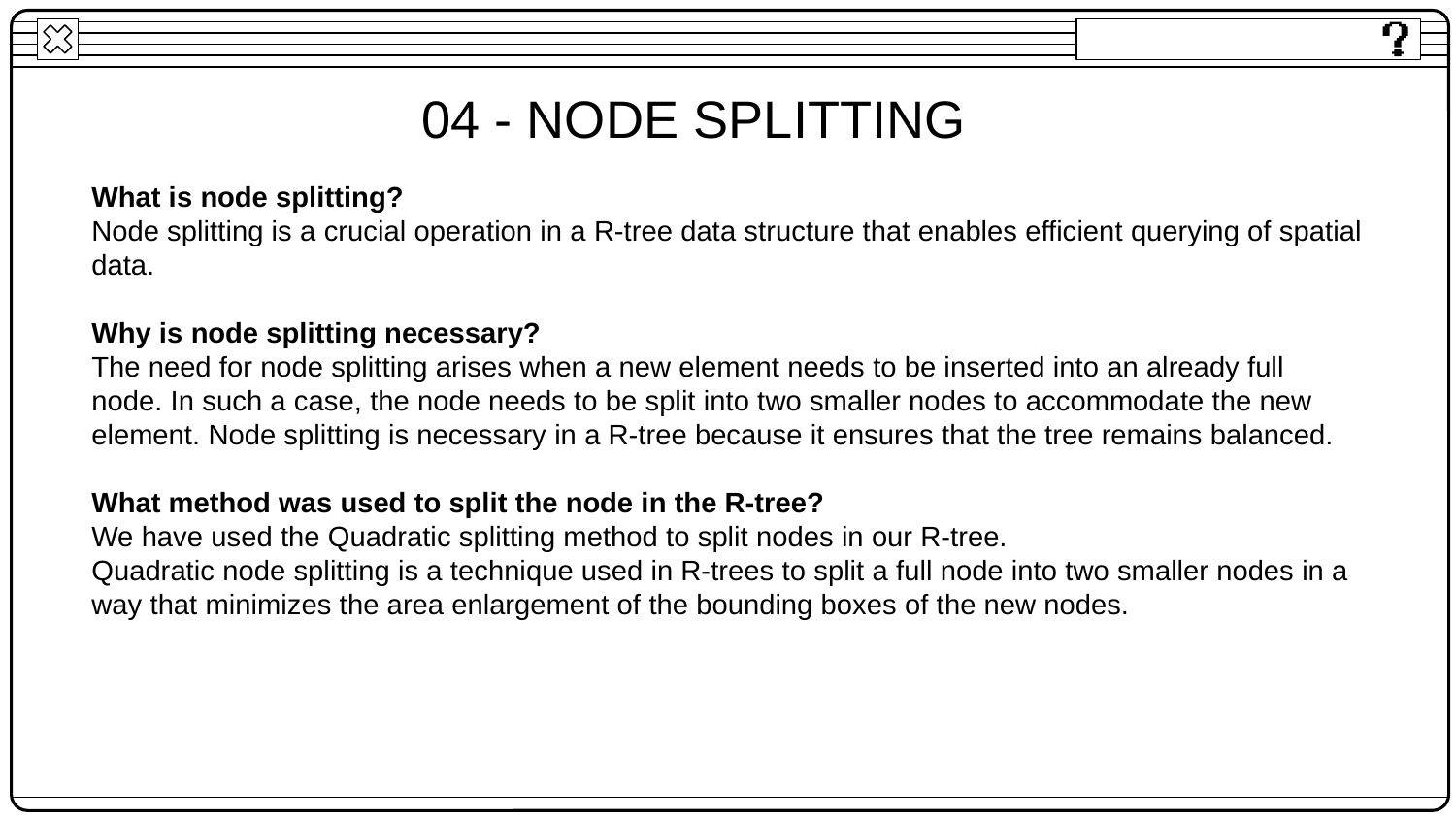

04 - NODE SPLITTING
What is node splitting?
Node splitting is a crucial operation in a R-tree data structure that enables efficient querying of spatial data.

Why is node splitting necessary?
The need for node splitting arises when a new element needs to be inserted into an already full node. In such a case, the node needs to be split into two smaller nodes to accommodate the new element. Node splitting is necessary in a R-tree because it ensures that the tree remains balanced.

What method was used to split the node in the R-tree?
We have used the Quadratic splitting method to split nodes in our R-tree.
Quadratic node splitting is a technique used in R-trees to split a full node into two smaller nodes in a way that minimizes the area enlargement of the bounding boxes of the new nodes.